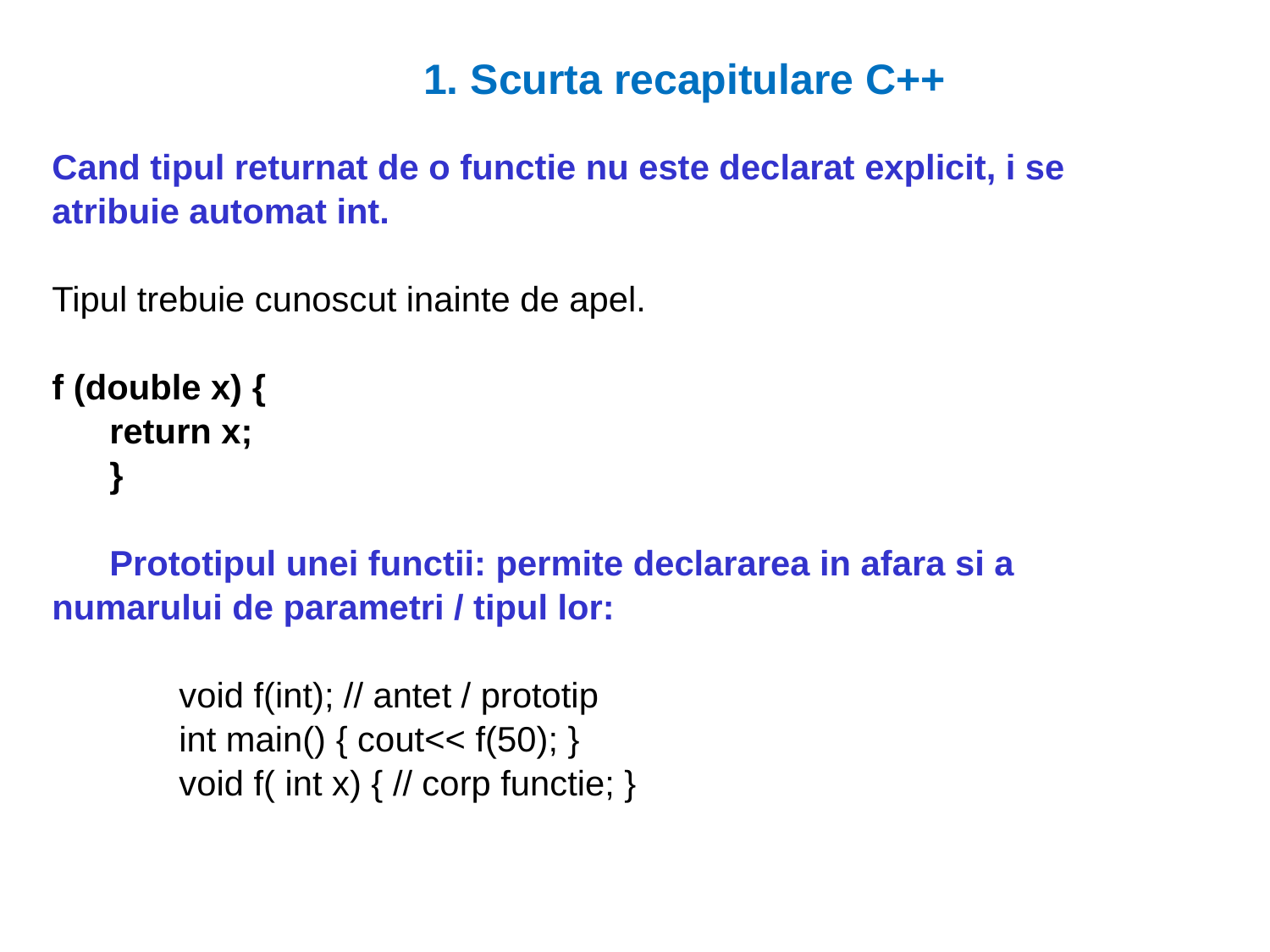

1. Scurta recapitulare C++
Cand tipul returnat de o functie nu este declarat explicit, i se atribuie automat int.

Tipul trebuie cunoscut inainte de apel.

f (double x) {
return x;
}

Prototipul unei functii: permite declararea in afara si a numarului de parametri / tipul lor:

	void f(int); // antet / prototip
	int main() { cout<< f(50); }
	void f( int x) { // corp functie; }